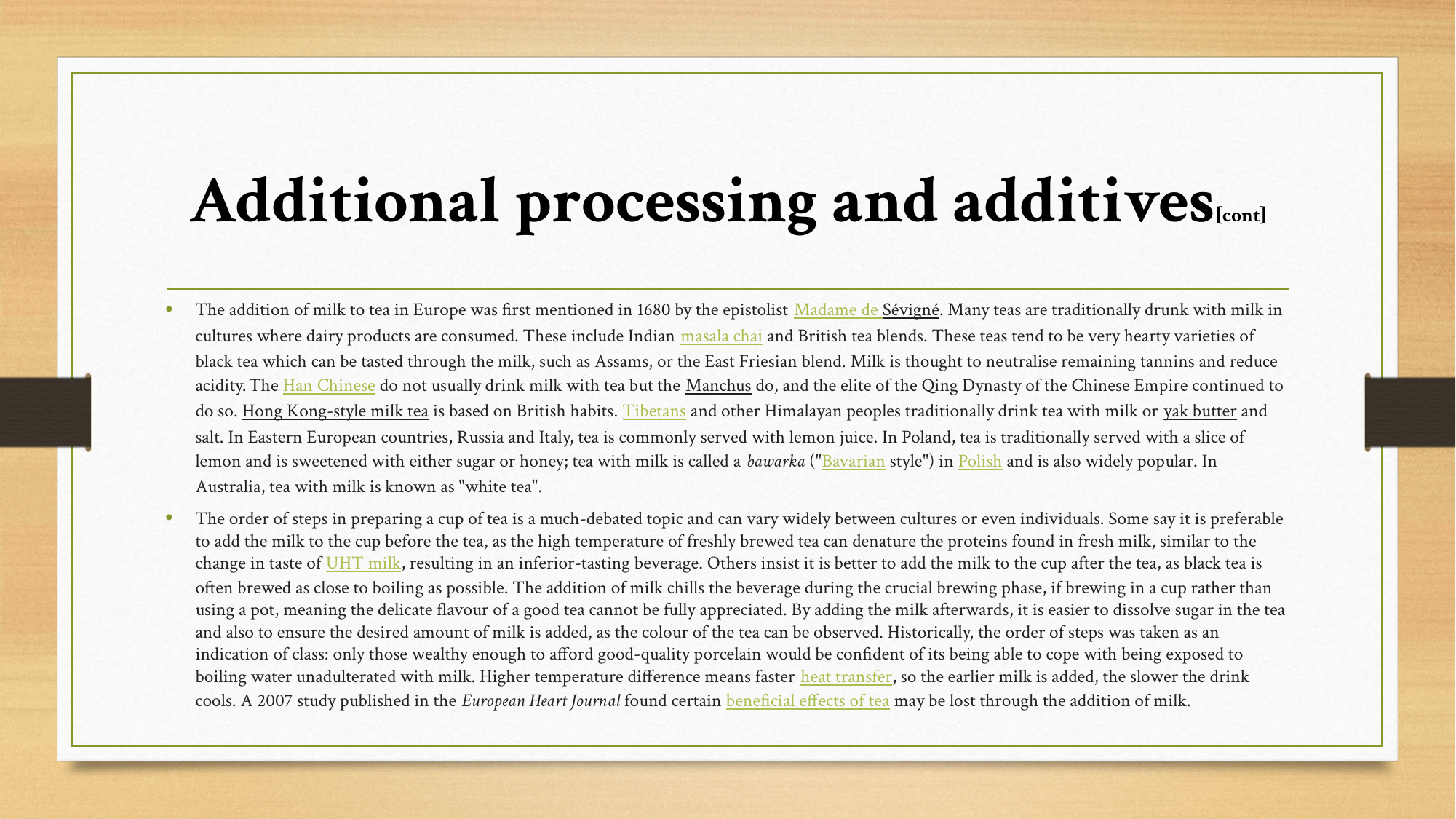

# Additional processing and additives[cont]
The addition of milk to tea in Europe was first mentioned in 1680 by the epistolist Madame de Sévigné. Many teas are traditionally drunk with milk in cultures where dairy products are consumed. These include Indian masala chai and British tea blends. These teas tend to be very hearty varieties of black tea which can be tasted through the milk, such as Assams, or the East Friesian blend. Milk is thought to neutralise remaining tannins and reduce acidity. The Han Chinese do not usually drink milk with tea but the Manchus do, and the elite of the Qing Dynasty of the Chinese Empire continued to do so. Hong Kong-style milk tea is based on British habits. Tibetans and other Himalayan peoples traditionally drink tea with milk or yak butter and salt. In Eastern European countries, Russia and Italy, tea is commonly served with lemon juice. In Poland, tea is traditionally served with a slice of lemon and is sweetened with either sugar or honey; tea with milk is called a bawarka ("Bavarian style") in Polish and is also widely popular. In Australia, tea with milk is known as "white tea".
The order of steps in preparing a cup of tea is a much-debated topic and can vary widely between cultures or even individuals. Some say it is preferable to add the milk to the cup before the tea, as the high temperature of freshly brewed tea can denature the proteins found in fresh milk, similar to the change in taste of UHT milk, resulting in an inferior-tasting beverage. Others insist it is better to add the milk to the cup after the tea, as black tea is often brewed as close to boiling as possible. The addition of milk chills the beverage during the crucial brewing phase, if brewing in a cup rather than using a pot, meaning the delicate flavour of a good tea cannot be fully appreciated. By adding the milk afterwards, it is easier to dissolve sugar in the tea and also to ensure the desired amount of milk is added, as the colour of the tea can be observed. Historically, the order of steps was taken as an indication of class: only those wealthy enough to afford good-quality porcelain would be confident of its being able to cope with being exposed to boiling water unadulterated with milk. Higher temperature difference means faster heat transfer, so the earlier milk is added, the slower the drink cools. A 2007 study published in the European Heart Journal found certain beneficial effects of tea may be lost through the addition of milk.